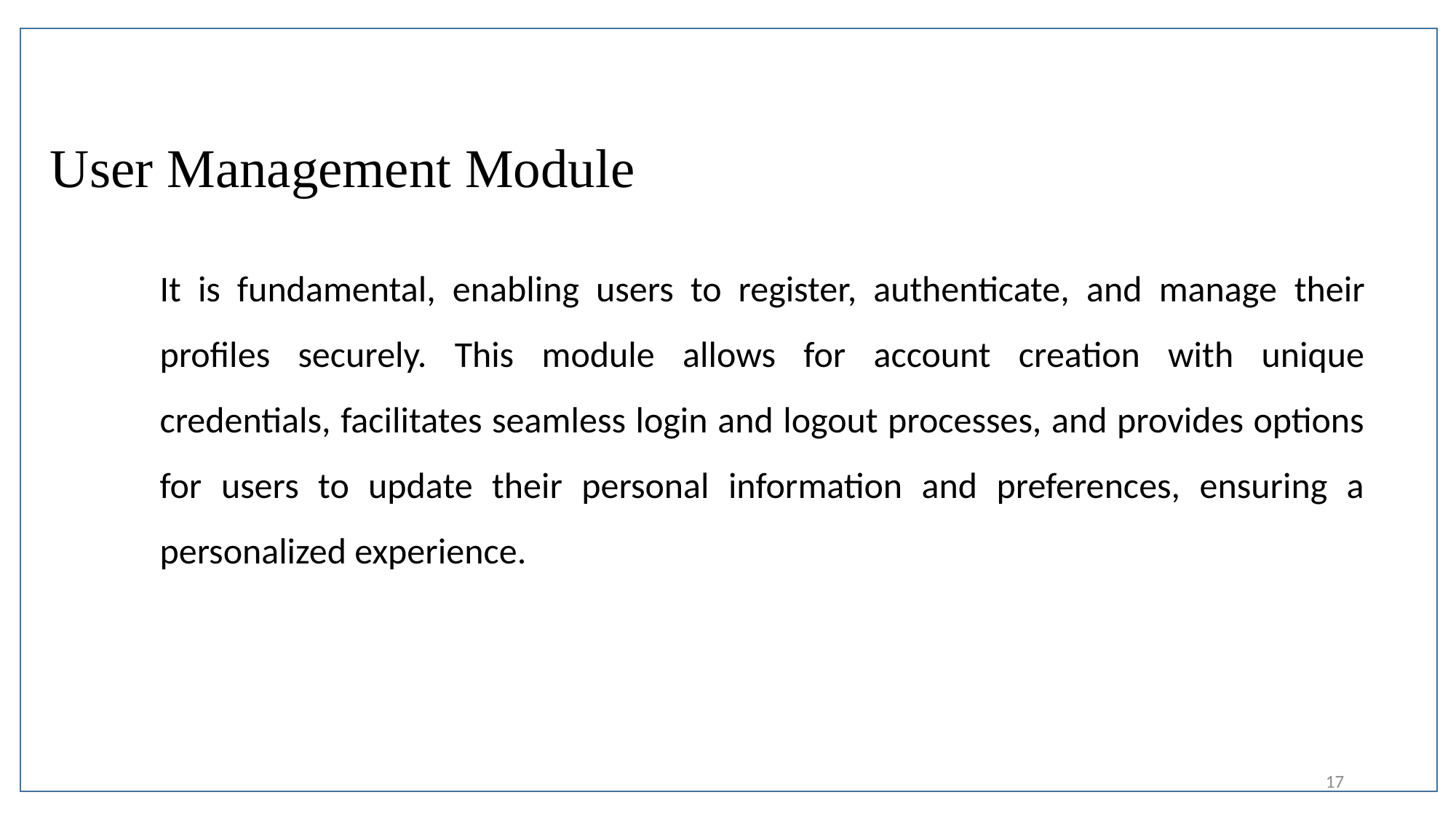

# User Management Module
It is fundamental, enabling users to register, authenticate, and manage their profiles securely. This module allows for account creation with unique credentials, facilitates seamless login and logout processes, and provides options for users to update their personal information and preferences, ensuring a personalized experience.

17